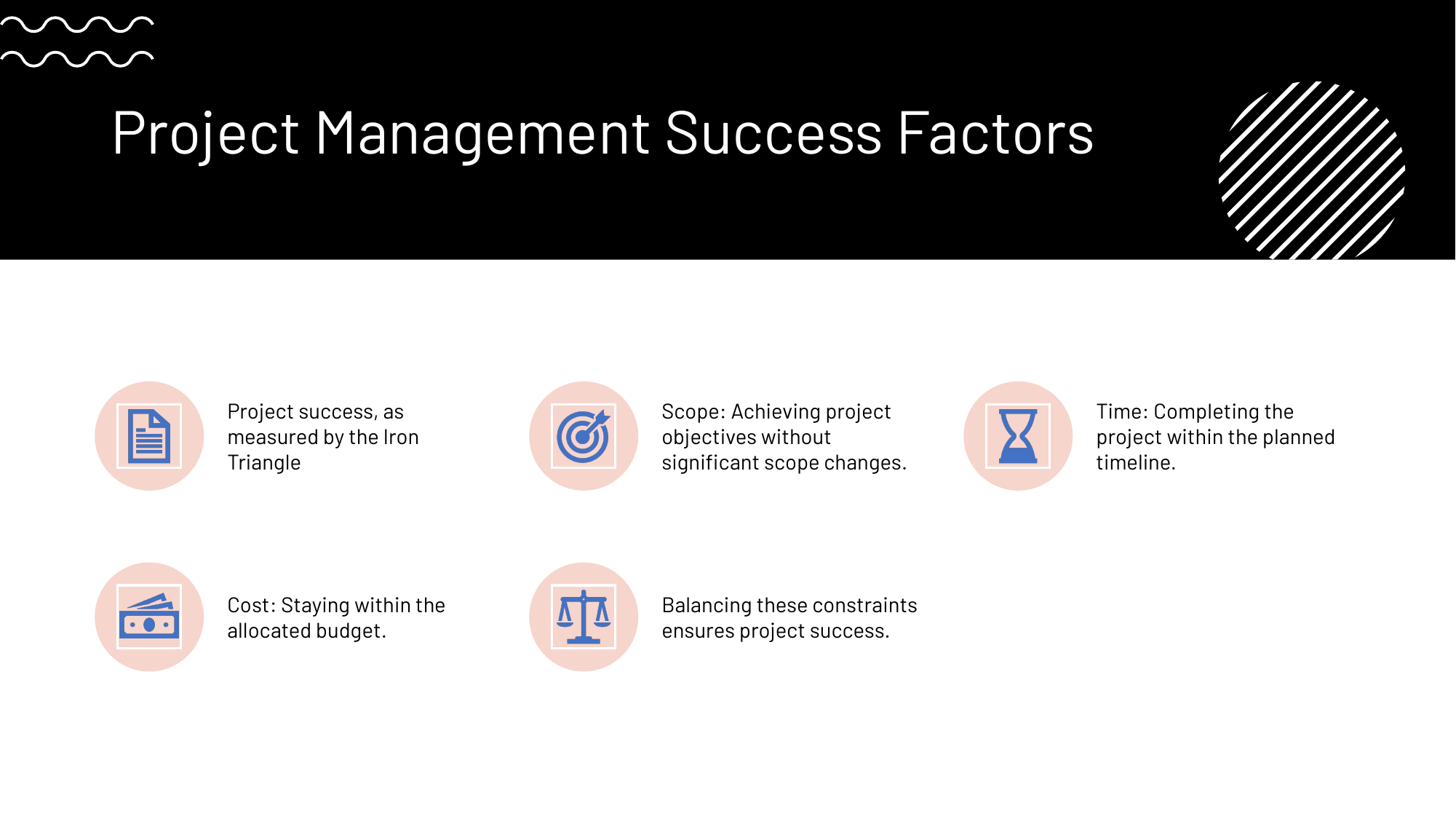

# Project Management Success Factors

Project success, as measured by the Iron Triangle
Scope: Achieving project objectives without significant scope changes.
Time: Completing the project within the planned timeline.
Cost: Staying within the allocated budget.
Balancing these constraints ensures project success.